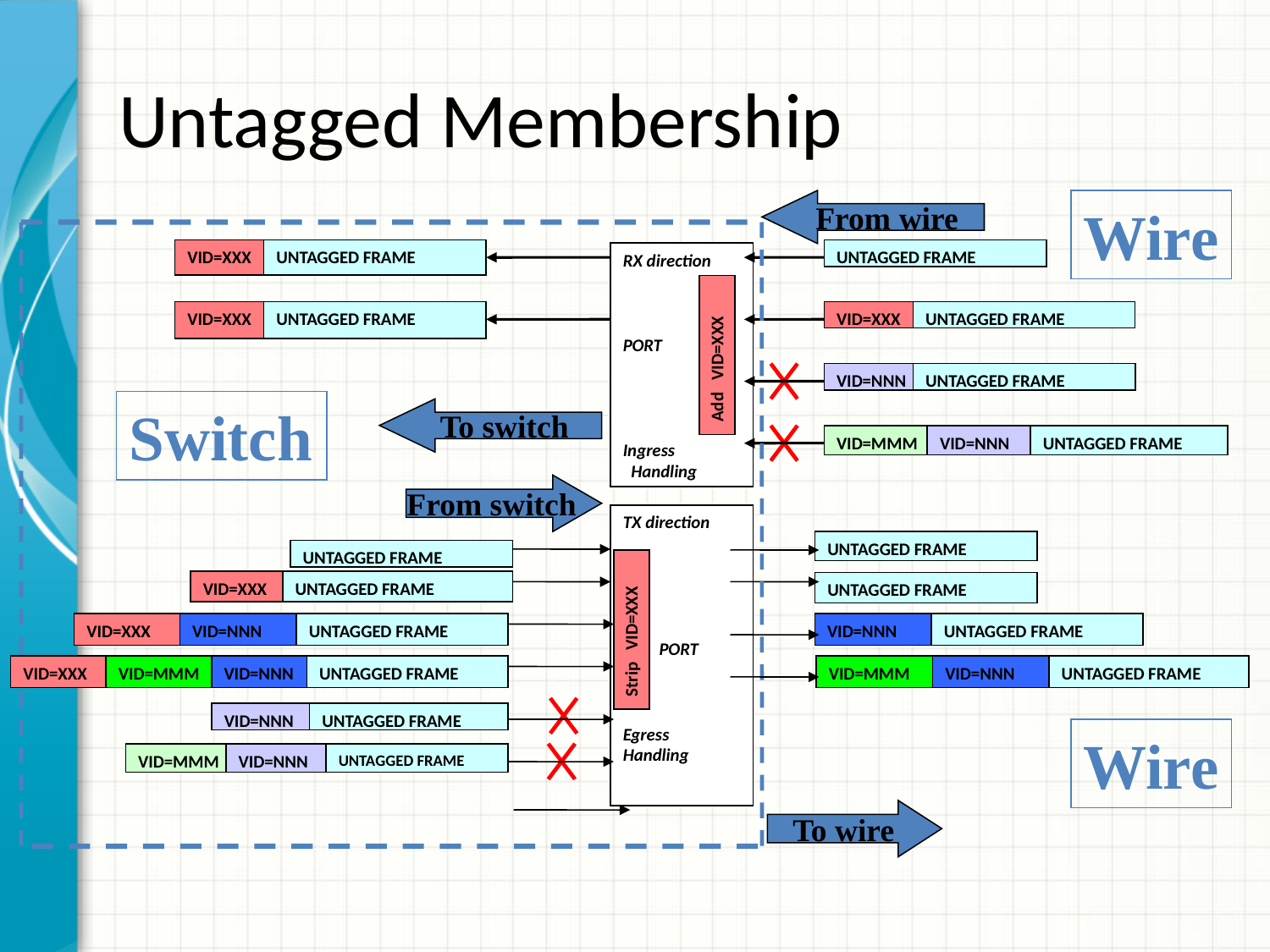

# Untagged Membership
From wire
Wire

VID=XXX
UNTAGGED FRAME
UNTAGGED FRAME
RX direction

PORT

Ingress
  Handling

VID=XXX
UNTAGGED FRAME
VID=XXX
UNTAGGED FRAME

Add   VID=XXX

VID=NNN
UNTAGGED FRAME

Switch
To switch

VID=MMM
VID=NNN
UNTAGGED FRAME

From switch
TX direction

         PORT

Egress
Handling
UNTAGGED FRAME
UNTAGGED FRAME

VID=XXX
UNTAGGED FRAME
UNTAGGED FRAME

Strip   VID=XXX
VID=XXX
VID=NNN
UNTAGGED FRAME
VID=NNN
UNTAGGED FRAME

VID=XXX
VID=MMM
VID=NNN
UNTAGGED FRAME
VID=MMM
VID=NNN
UNTAGGED FRAME

VID=NNN
UNTAGGED FRAME

Wire
VID=MMM
VID=NNN
UNTAGGED FRAME

To wire